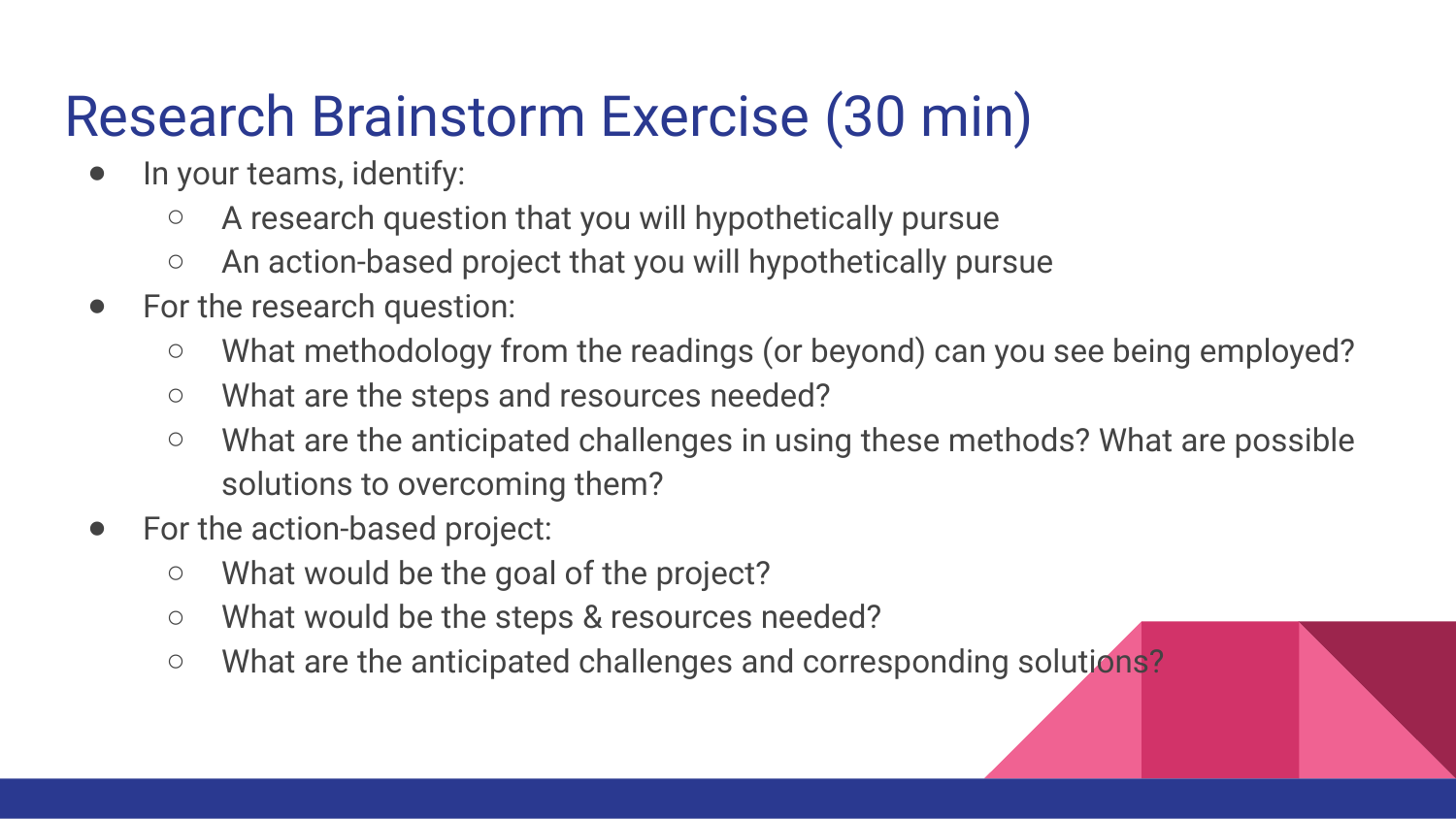

# Research Brainstorm Exercise (30 min)

In your teams, identify:
A research question that you will hypothetically pursue
An action-based project that you will hypothetically pursue
For the research question:
What methodology from the readings (or beyond) can you see being employed?
What are the steps and resources needed?
What are the anticipated challenges in using these methods? What are possible solutions to overcoming them?
For the action-based project:
What would be the goal of the project?
What would be the steps & resources needed?
What are the anticipated challenges and corresponding solutions?